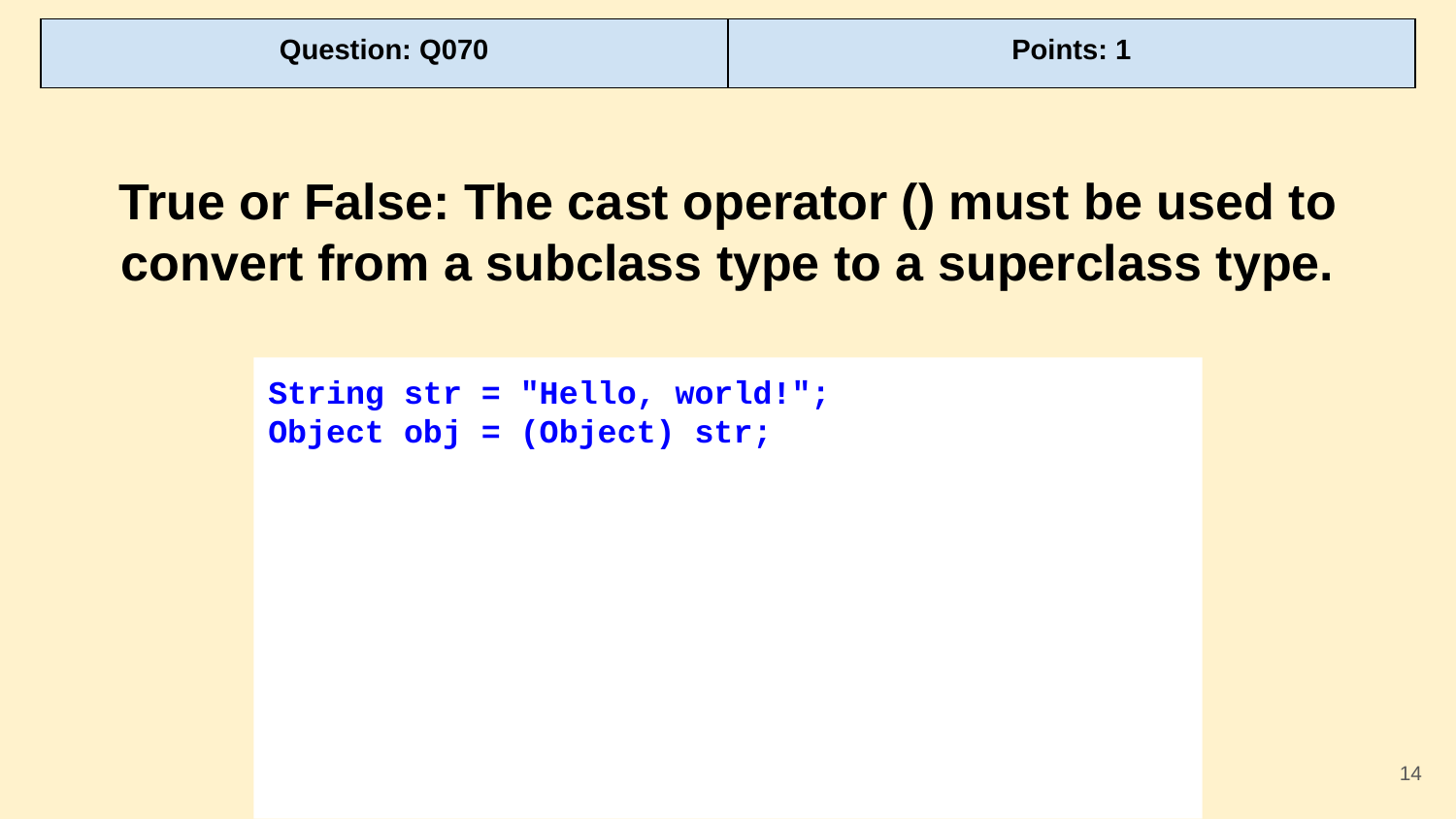

| Question: Q070 | Points: 1 |
| --- | --- |
True or False: The cast operator () must be used to convert from a subclass type to a superclass type.
String str = "Hello, world!";
Object obj = (Object) str;
14